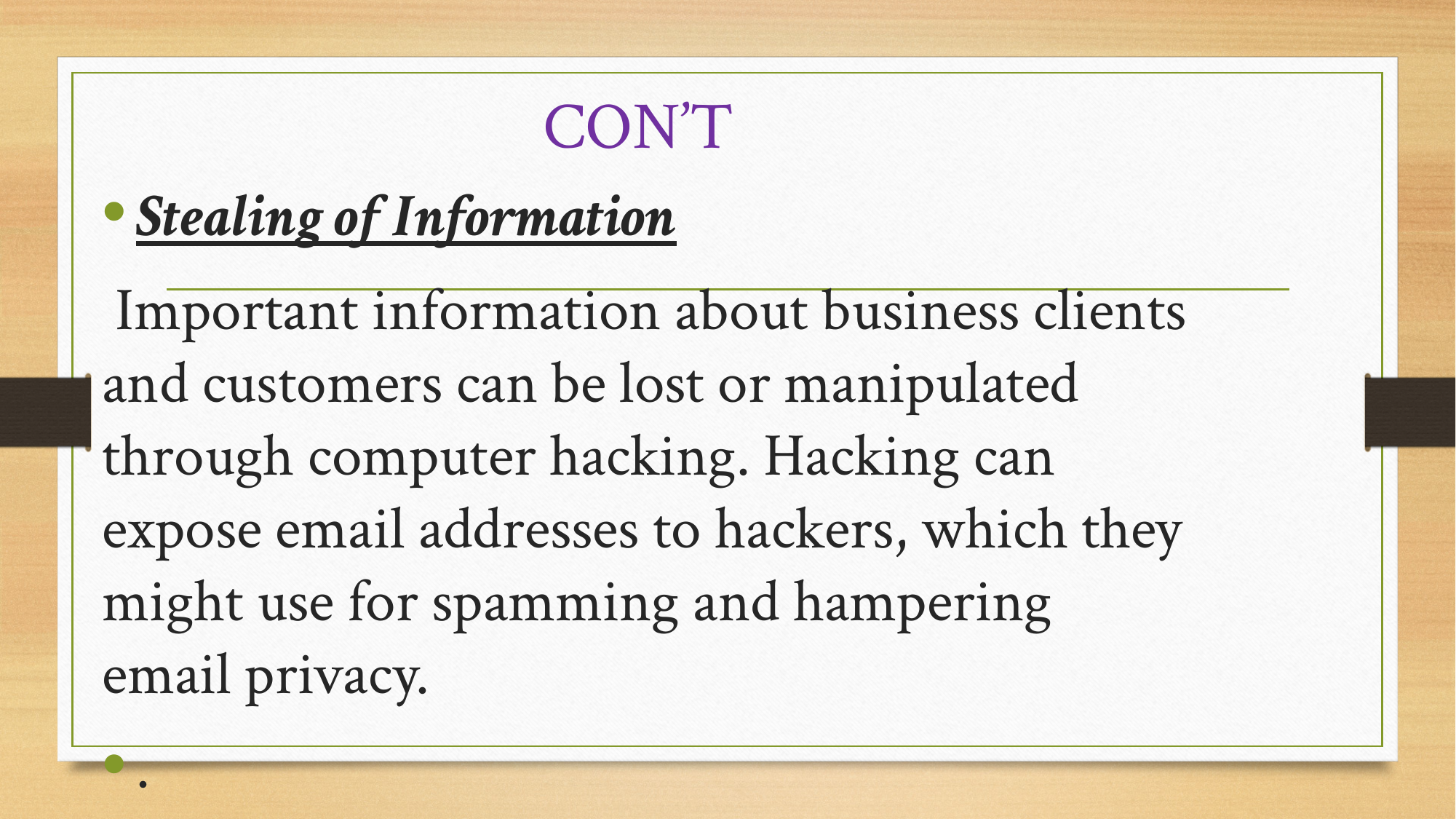

# CON’T
Stealing of Information
 Important information about business clients and customers can be lost or manipulated through computer hacking. Hacking can expose email addresses to hackers, which they might use for spamming and hampering email privacy.
.